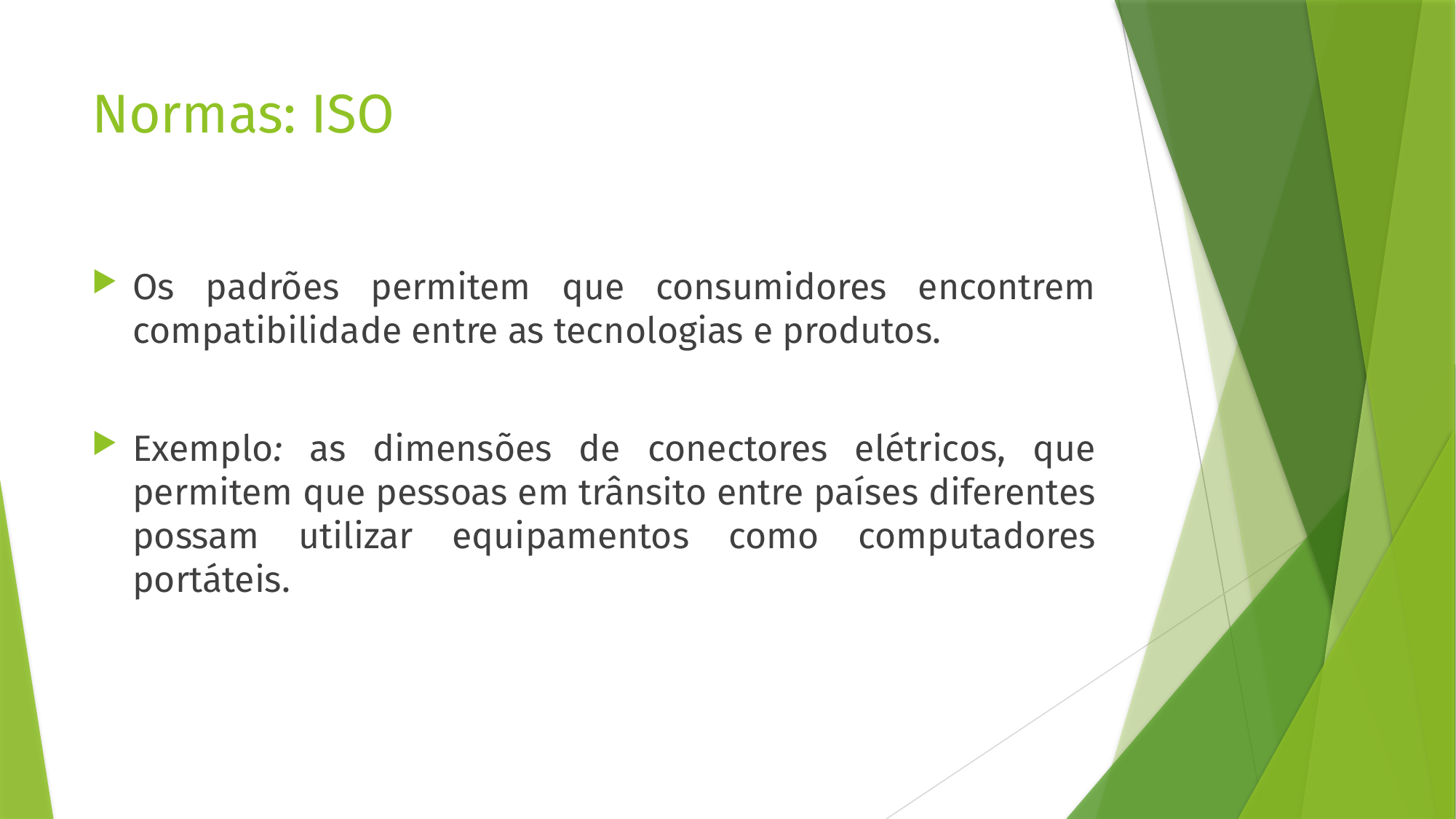

# Normas: ISO
Os padrões permitem que consumidores encontrem compatibilidade entre as tecnologias e produtos.

Exemplo: as dimensões de conectores elétricos, que permitem que pessoas em trânsito entre países diferentes possam utilizar equipamentos como computadores portáteis.